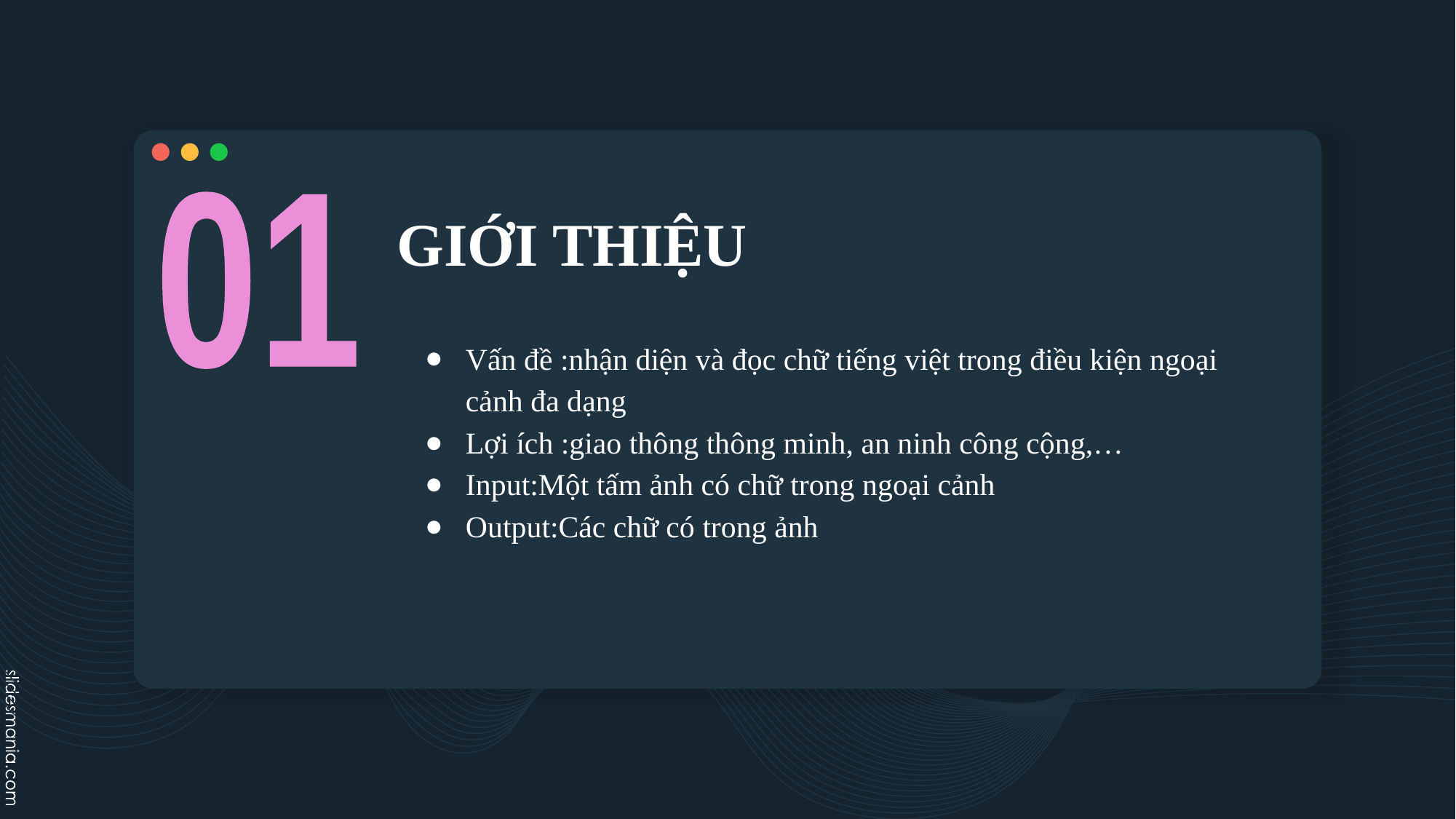

01
# GIỚI THIỆU
Vấn đề :nhận diện và đọc chữ tiếng việt trong điều kiện ngoại cảnh đa dạng
Lợi ích :giao thông thông minh, an ninh công cộng,…
Input:Một tấm ảnh có chữ trong ngoại cảnh
Output:Các chữ có trong ảnh